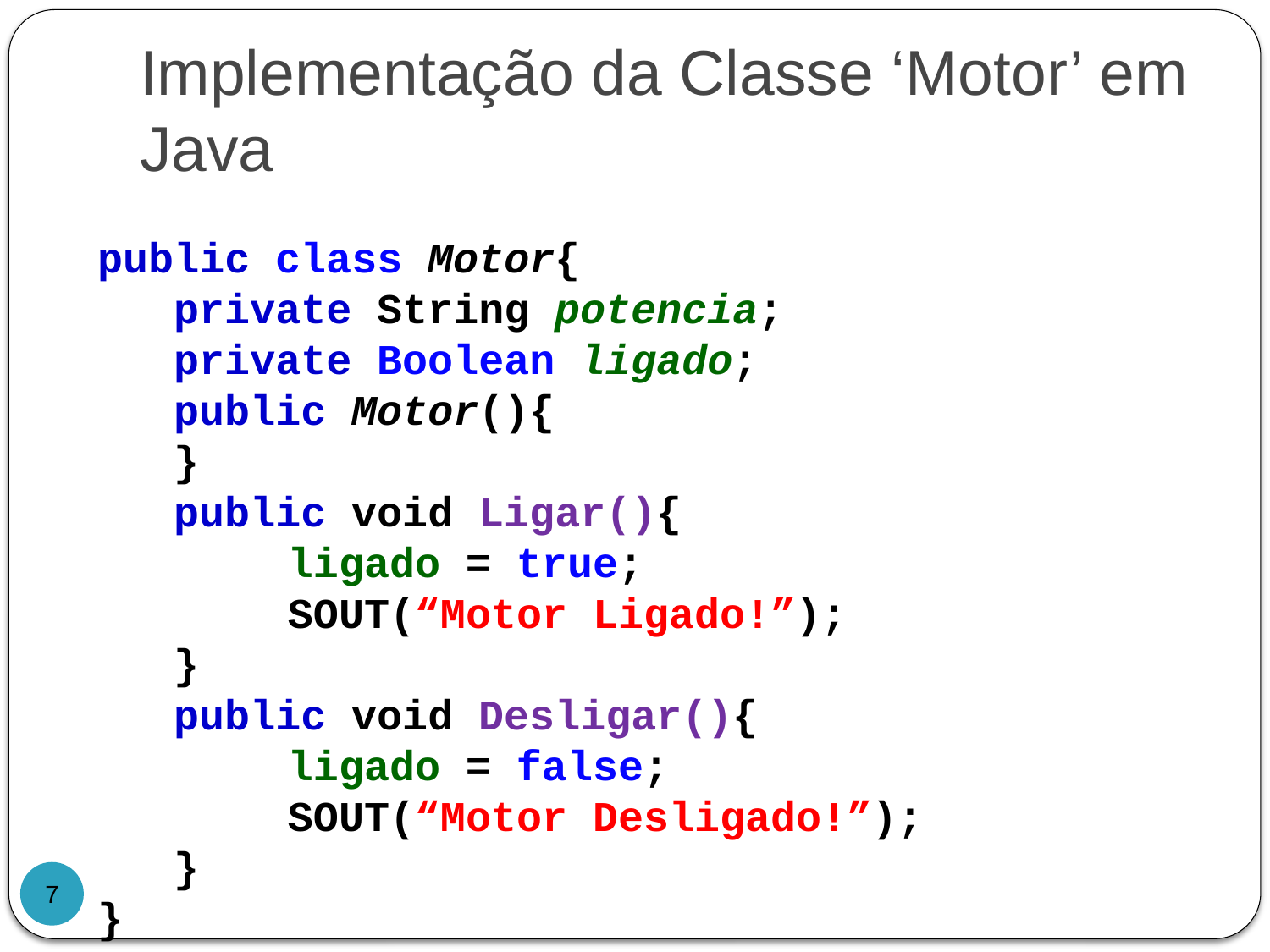

# Implementação da Classe ‘Motor’ em Java

public class Motor{
   private String potencia;
   private Boolean ligado;
   public Motor(){
   }
   public void Ligar(){
		 ligado = true;
		 SOUT(“Motor Ligado!”);
   }
   public void Desligar(){
		 ligado = false;
		 SOUT(“Motor Desligado!”);
   }
}
7